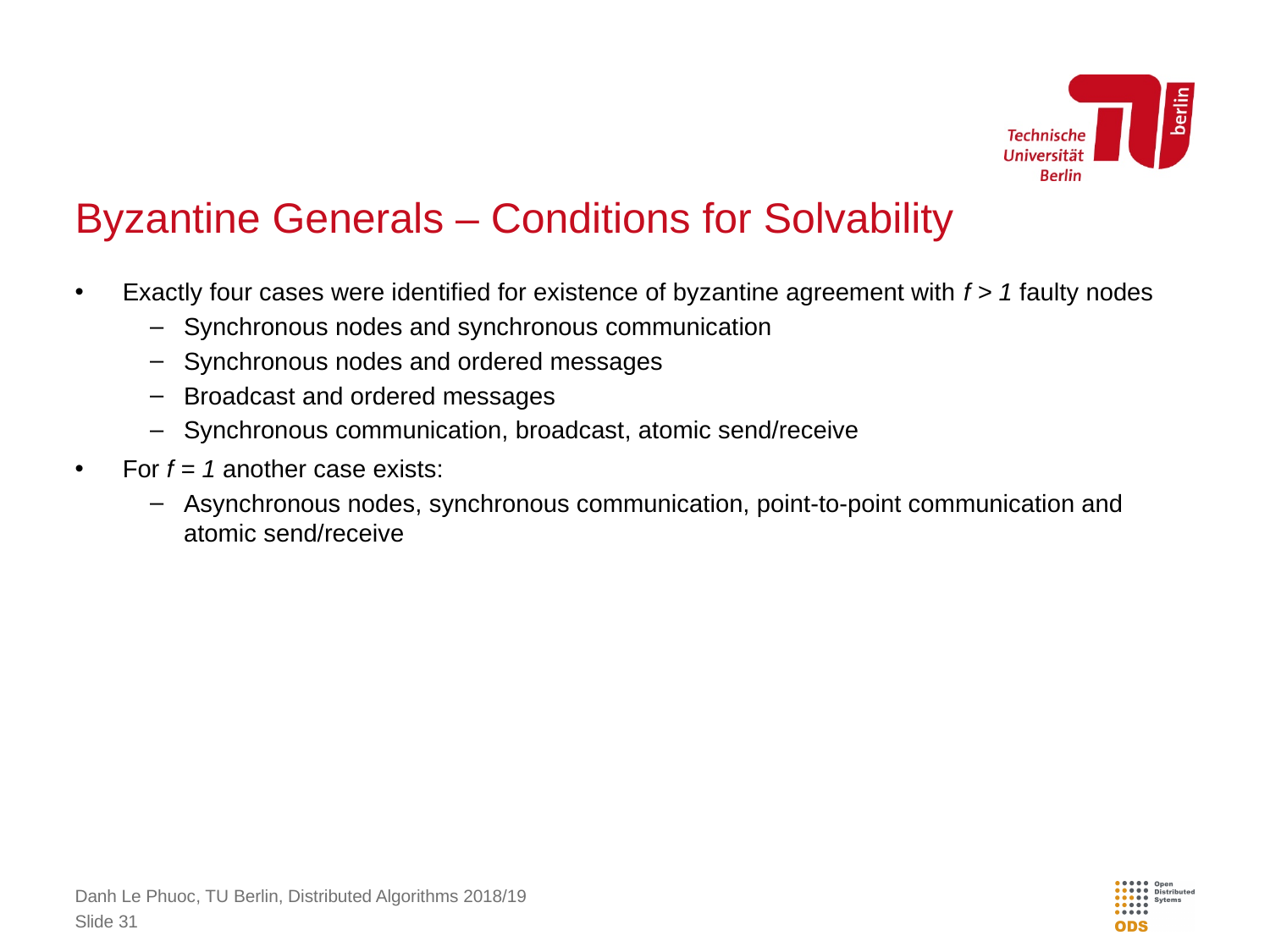

# Byzantine Generals – Conditions for Solvability
Exactly four cases were identified for existence of byzantine agreement with f > 1 faulty nodes
Synchronous nodes and synchronous communication
Synchronous nodes and ordered messages
Broadcast and ordered messages
Synchronous communication, broadcast, atomic send/receive
For f = 1 another case exists:
Asynchronous nodes, synchronous communication, point-to-point communication and atomic send/receive
Danh Le Phuoc, TU Berlin, Distributed Algorithms 2018/19
Slide 31